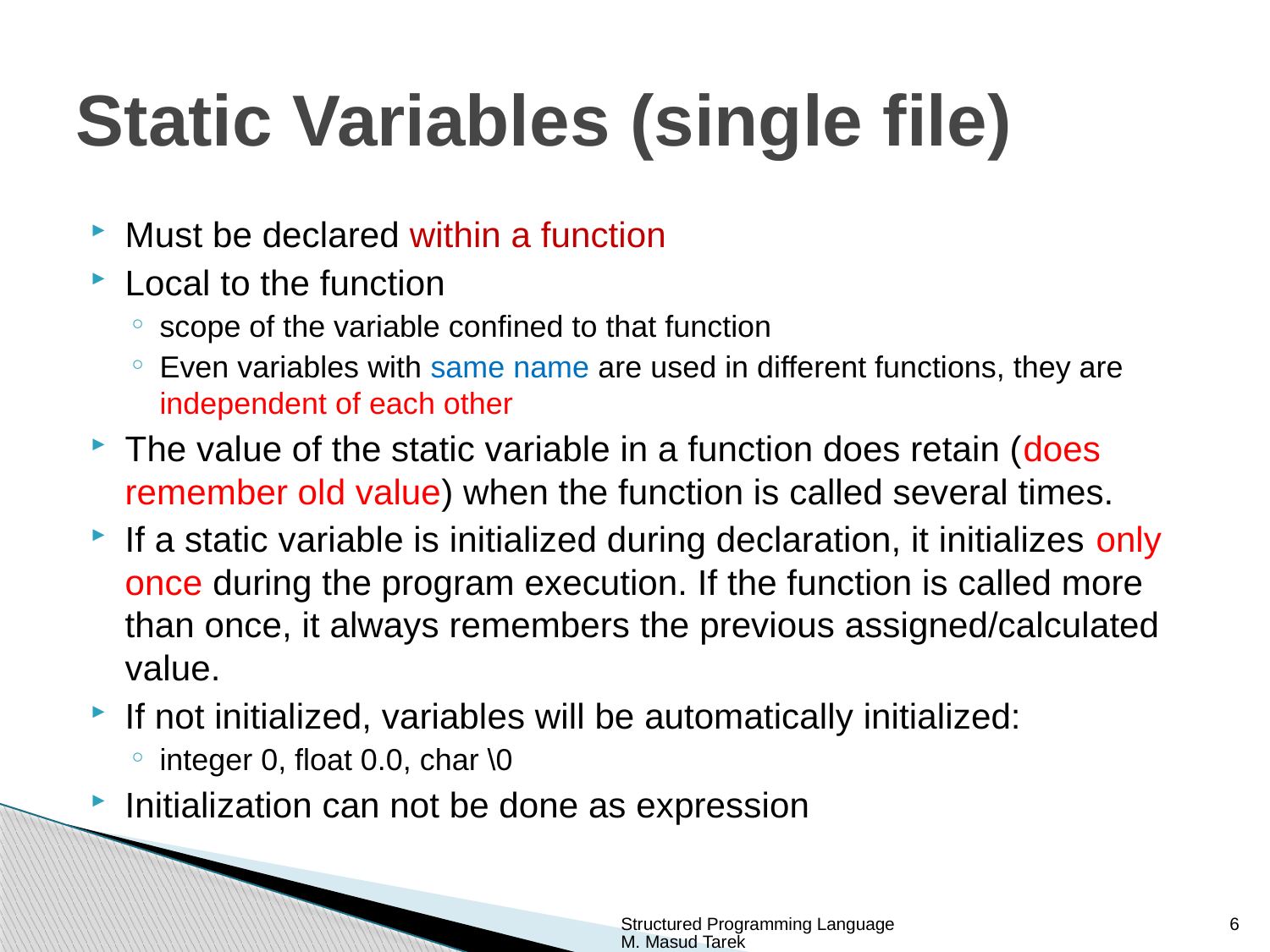

# Static Variables (single file)
Must be declared within a function
Local to the function
scope of the variable confined to that function
Even variables with same name are used in different functions, they are independent of each other
The value of the static variable in a function does retain (does remember old value) when the function is called several times.
If a static variable is initialized during declaration, it initializes only once during the program execution. If the function is called more than once, it always remembers the previous assigned/calculated value.
If not initialized, variables will be automatically initialized:
integer 0, float 0.0, char \0
Initialization can not be done as expression
Structured Programming Language     M. Masud Tarek
6